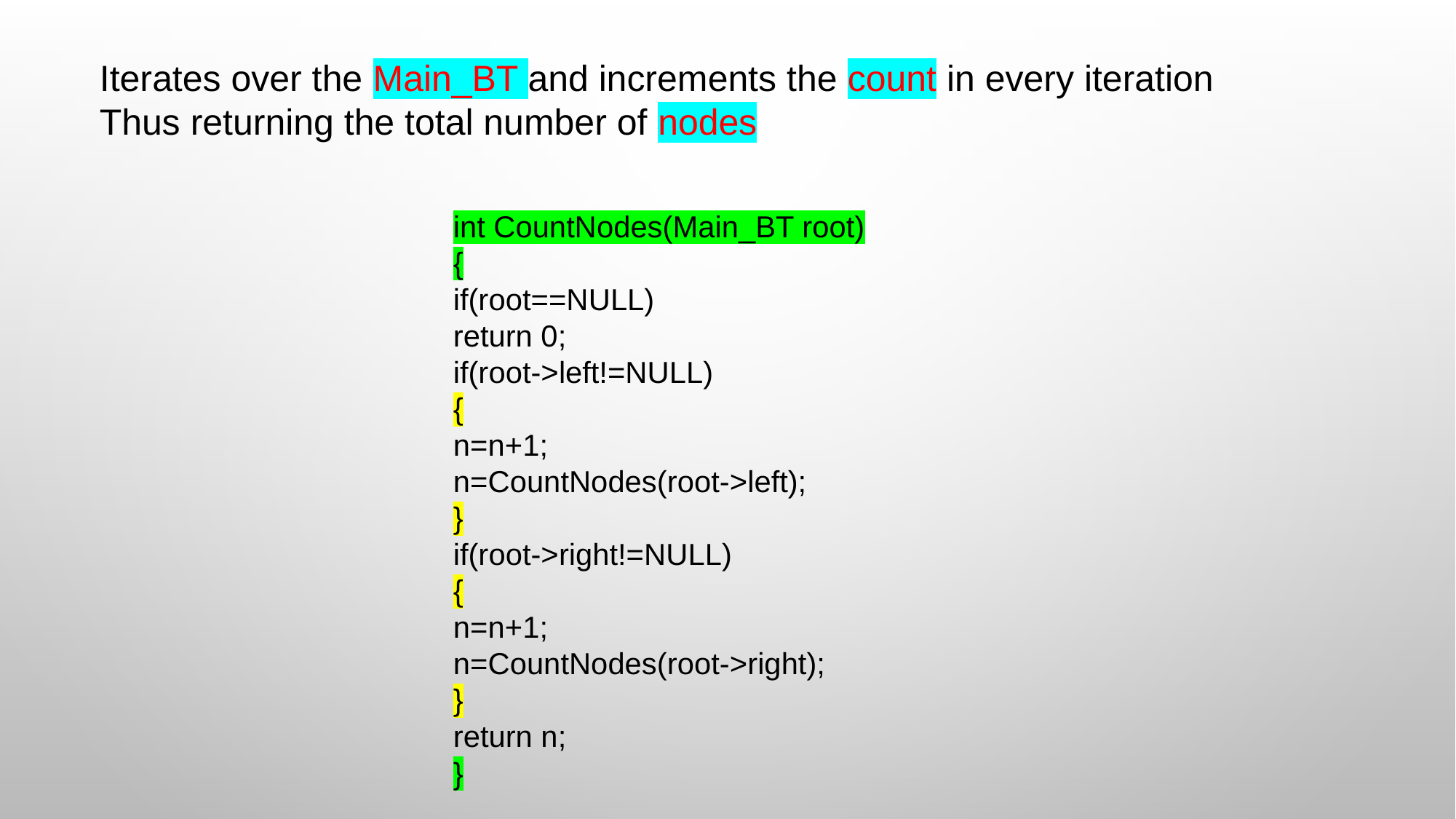

Iterates over the Main_BT and increments the count in every iteration
Thus returning the total number of nodes

int CountNodes(Main_BT root)
{
if(root==NULL)
return 0;
if(root->left!=NULL)
{
n=n+1;
n=CountNodes(root->left);
}
if(root->right!=NULL)
{
n=n+1;
n=CountNodes(root->right);
}
return n;
}